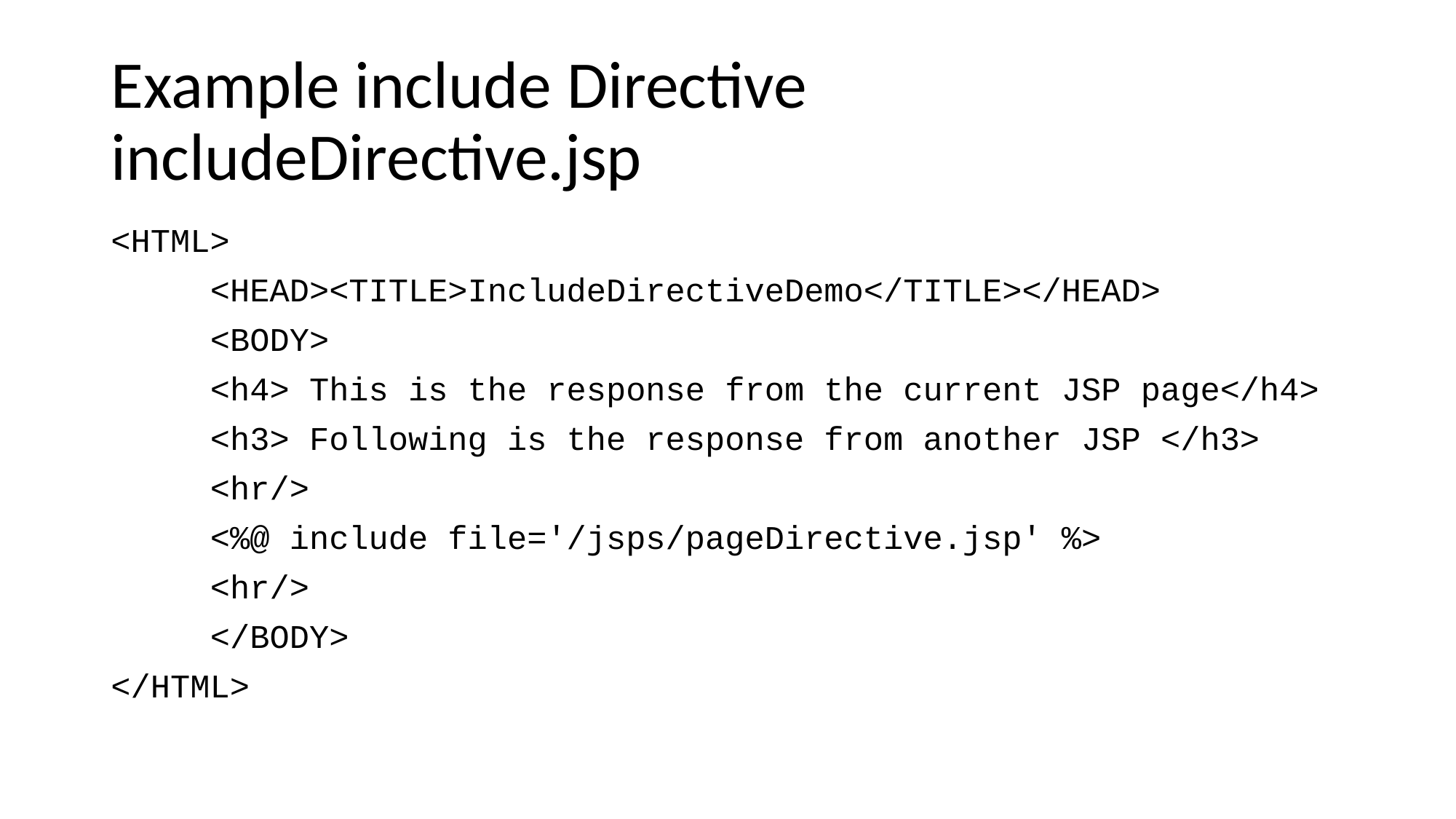

# Example include Directive includeDirective.jsp
<HTML>
	<HEAD><TITLE>IncludeDirectiveDemo</TITLE></HEAD>
	<BODY>
		<h4> This is the response from the current JSP page</h4>
		<h3> Following is the response from another JSP </h3>
		<hr/>
		<%@ include file='/jsps/pageDirective.jsp' %>
		<hr/>
	</BODY>
</HTML>